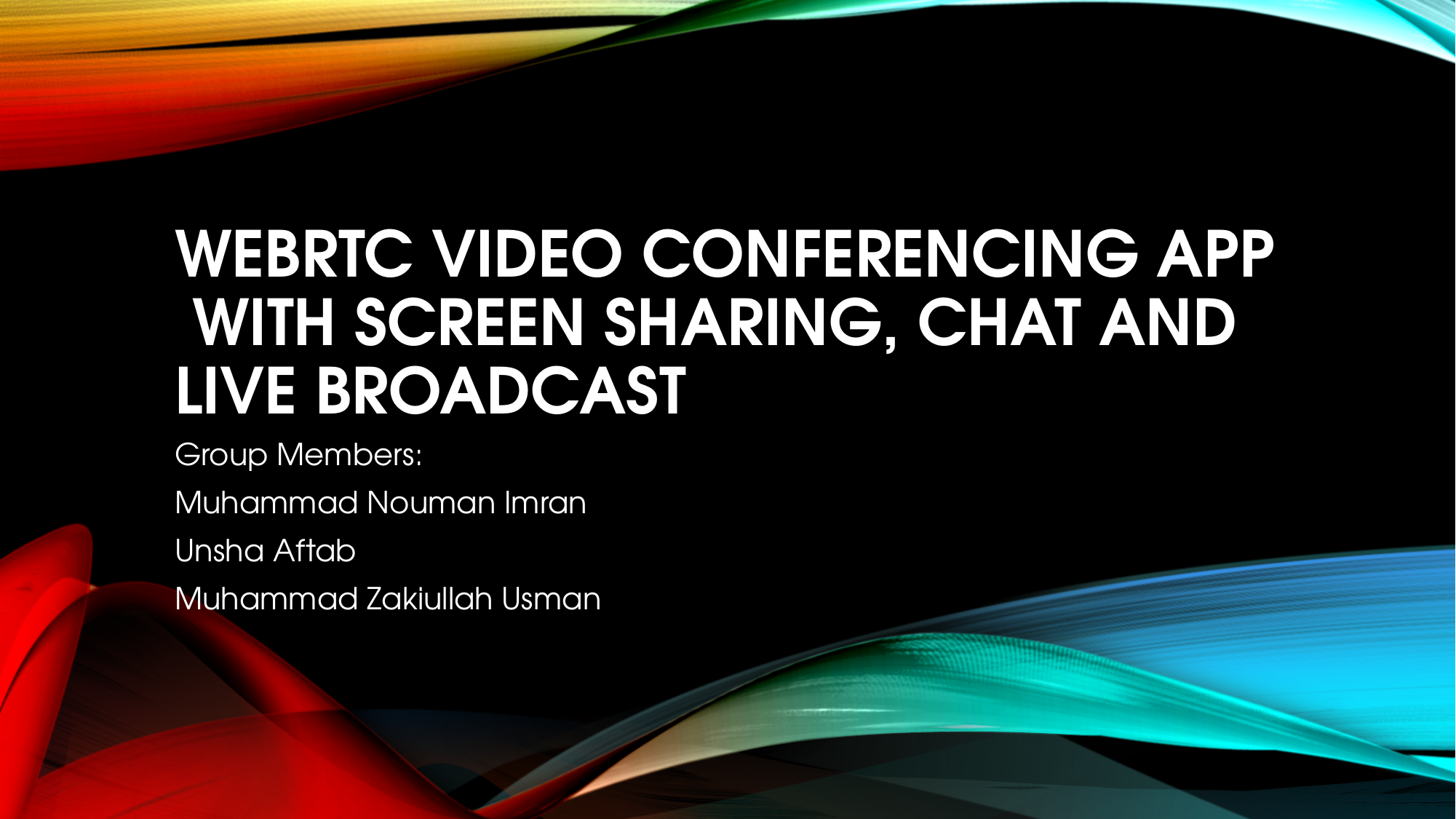

# WebRTC Video Conferencing App  with Screen Sharing, Chat and Live Broadcast
Group Members:
Muhammad Nouman Imran
Unsha Aftab
Muhammad Zakiullah Usman